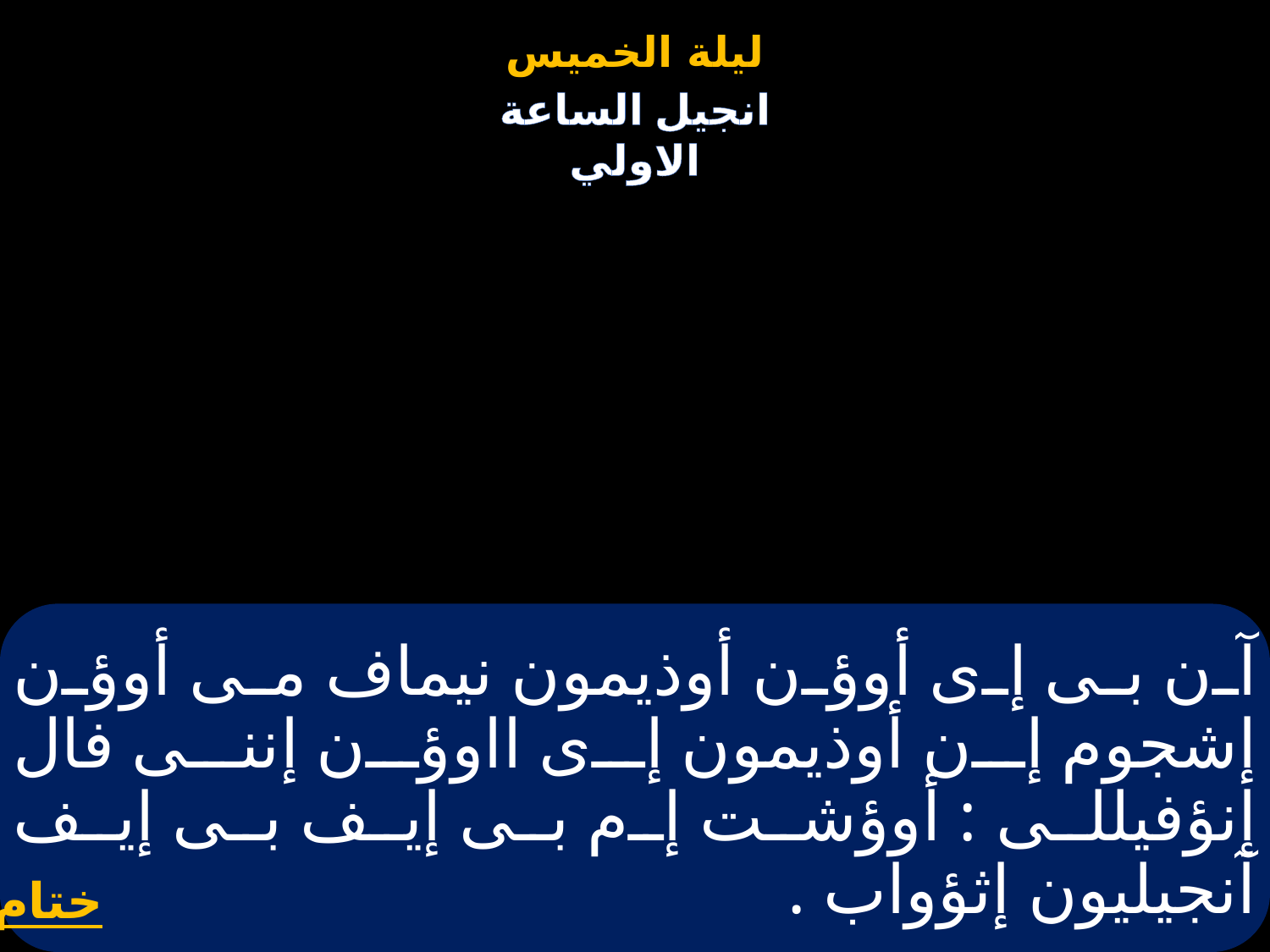

# آن بى إى أوؤن أوذيمون نيماف مى أوؤن إشجوم إن أوذيمون إى ااوؤن إننى فال إنؤفيللى : أوؤشت إم بى إيف بى إيف آنجيليون إثؤواب .